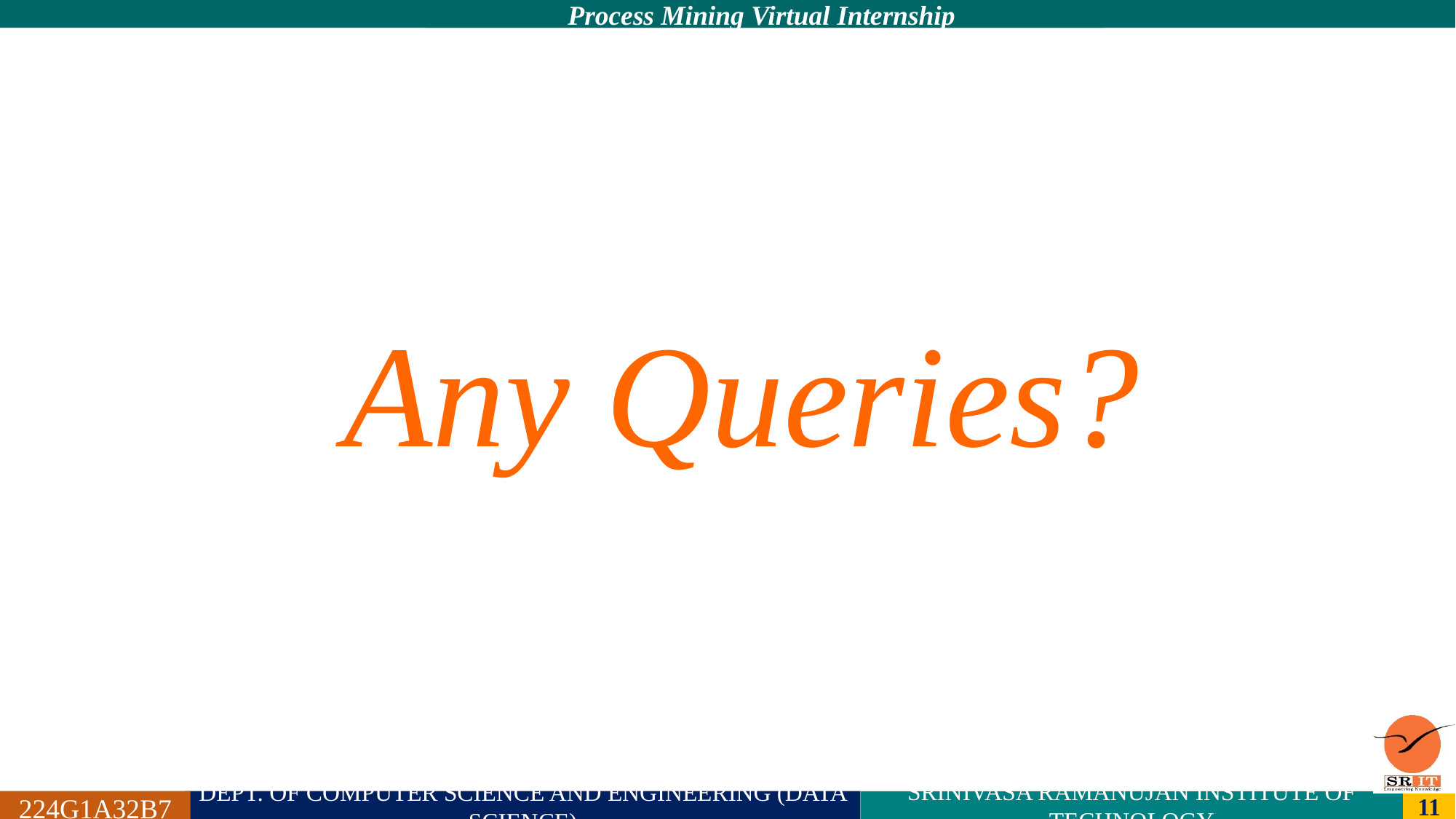

Process Mining Virtual Internship
Any Queries?
224G1A32B7